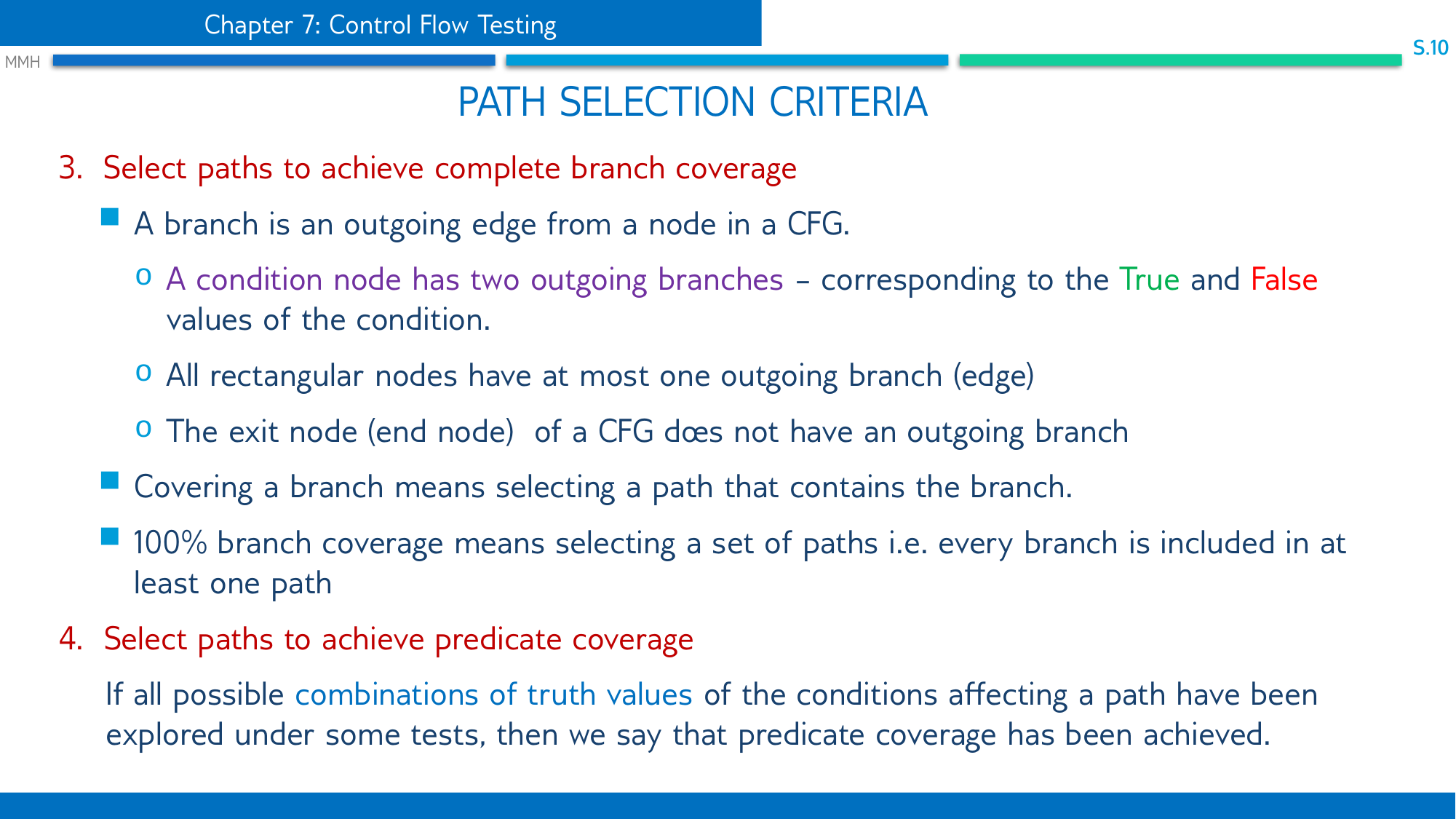

Chapter 7: Control Flow Testing
 S.10
  MMH
Path selection criteria
3.  Select paths to achieve complete branch coverage
A branch is an outgoing edge from a node in a CFG.
A condition node has two outgoing branches – corresponding to the True and False values of the condition.
All rectangular nodes have at most one outgoing branch (edge)
The exit node (end node)  of a CFG does not have an outgoing branch
Covering a branch means selecting a path that contains the branch.
100% branch coverage means selecting a set of paths i.e. every branch is included in at least one path
4.  Select paths to achieve predicate coverage
	 If all possible combinations of truth values of the conditions affecting a path have been
 explored under some tests, then we say that predicate coverage has been achieved.